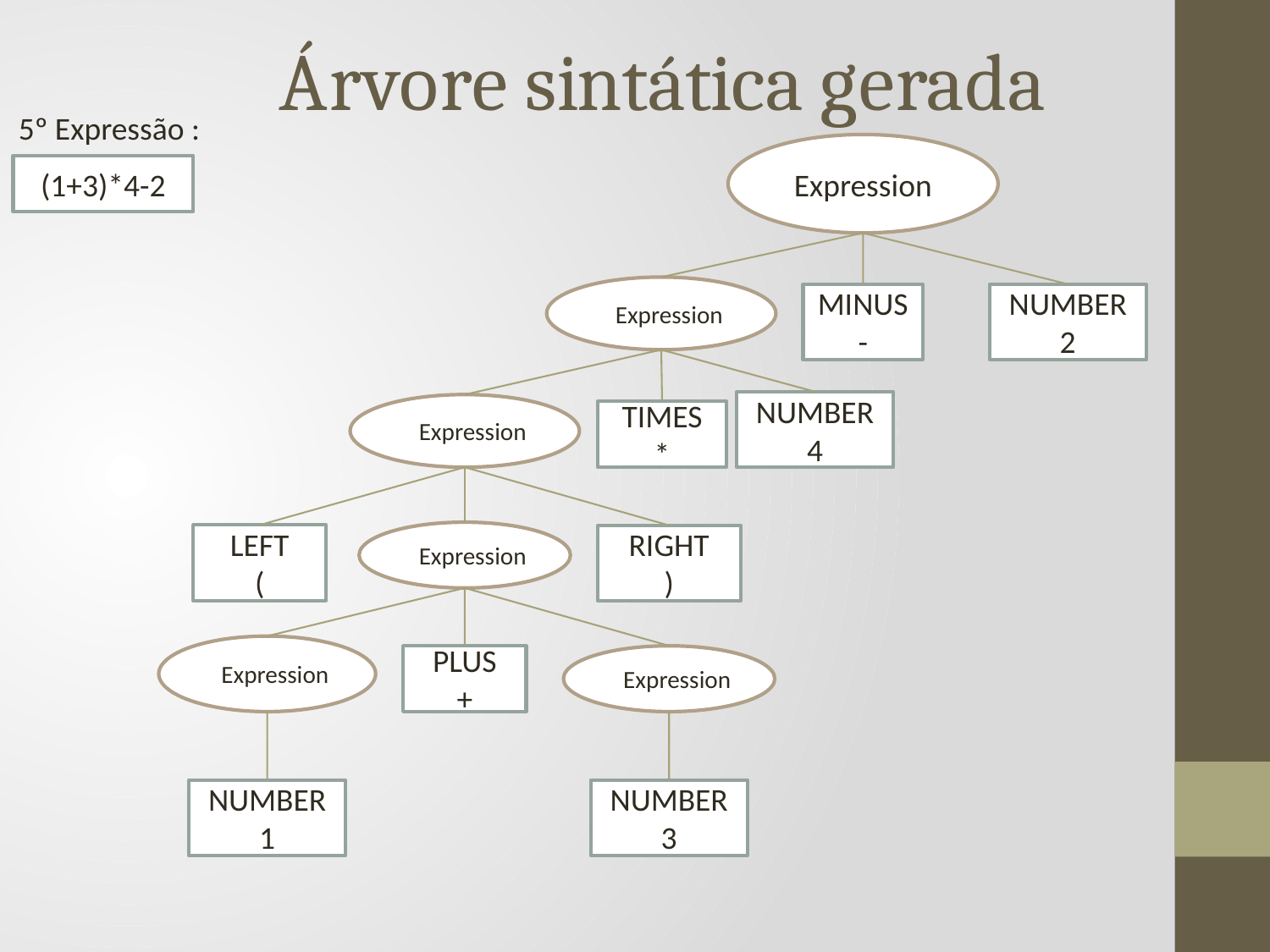

Árvore sintática gerada
#
5º Expressão :
Expression
(1+3)*4-2
Expression
MINUS
-
NUMBER
2
NUMBER
4
Expression
TIMES
*
Expression
LEFT
(
RIGHT
)
Expression
Expression
PLUS
+
NUMBER
1
NUMBER
3